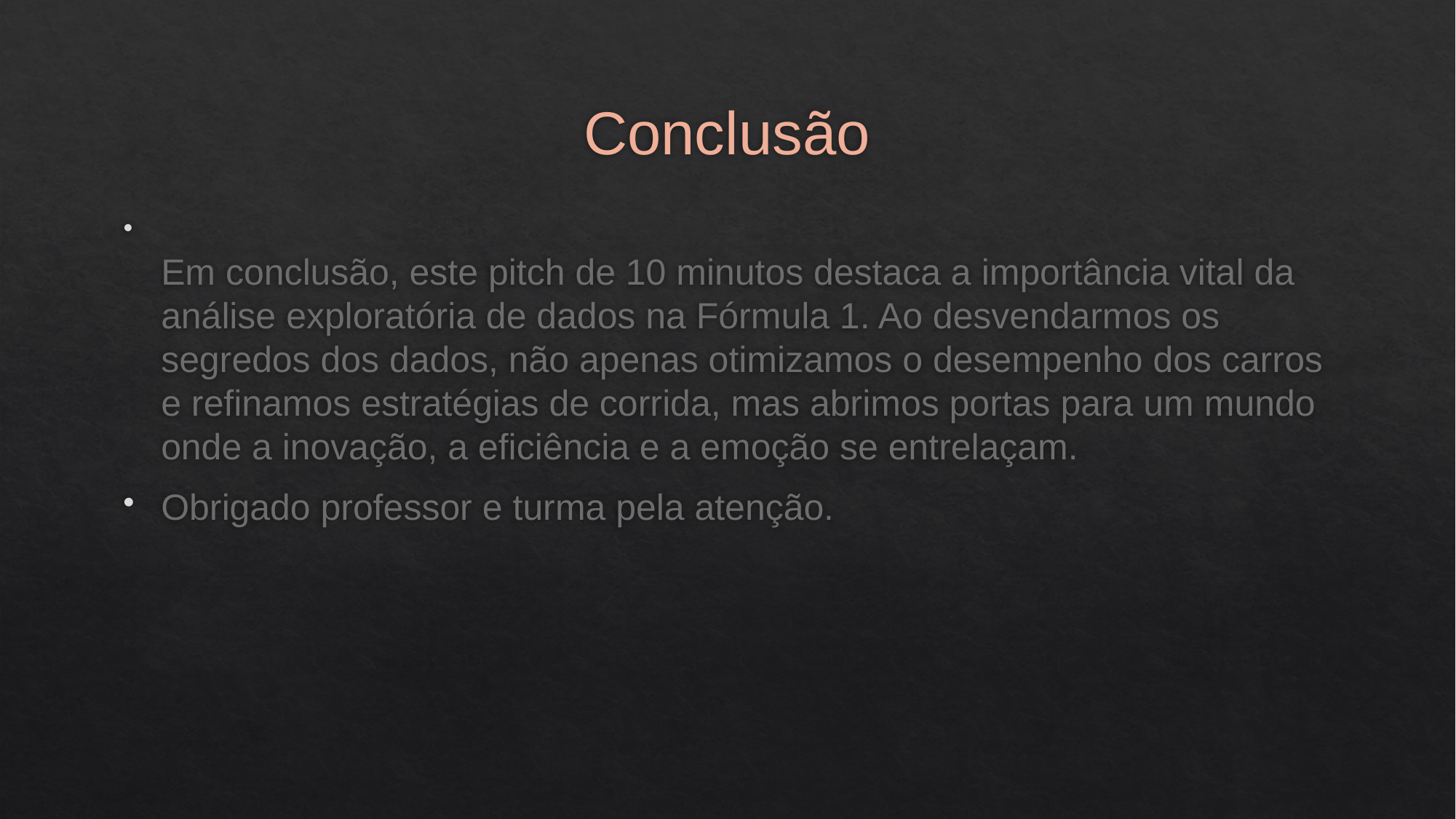

# Conclusão
Em conclusão, este pitch de 10 minutos destaca a importância vital da análise exploratória de dados na Fórmula 1. Ao desvendarmos os segredos dos dados, não apenas otimizamos o desempenho dos carros e refinamos estratégias de corrida, mas abrimos portas para um mundo onde a inovação, a eficiência e a emoção se entrelaçam.
Obrigado professor e turma pela atenção.